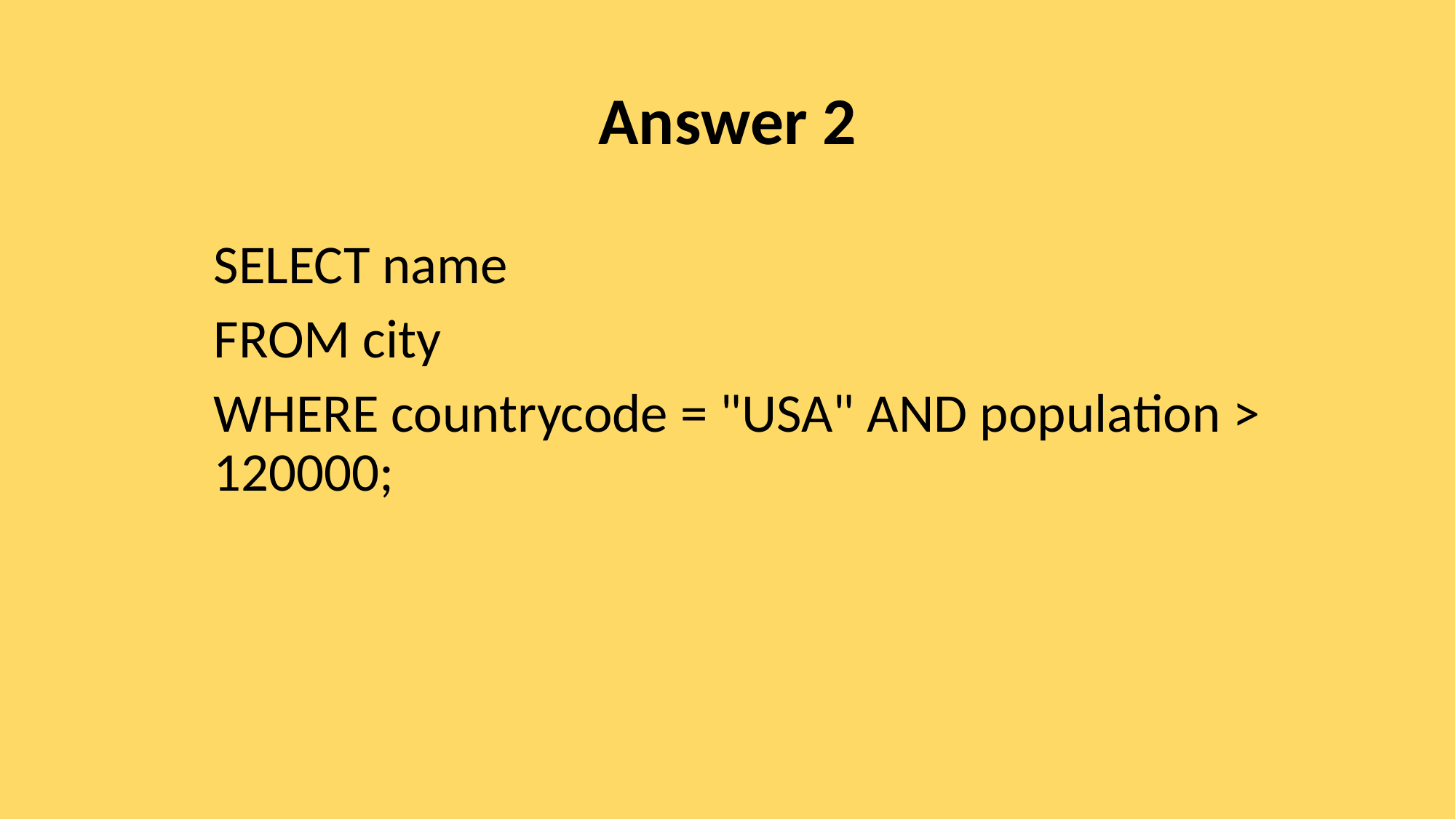

# Answer 2
SELECT name
FROM city
WHERE countrycode = "USA" AND population > 120000;